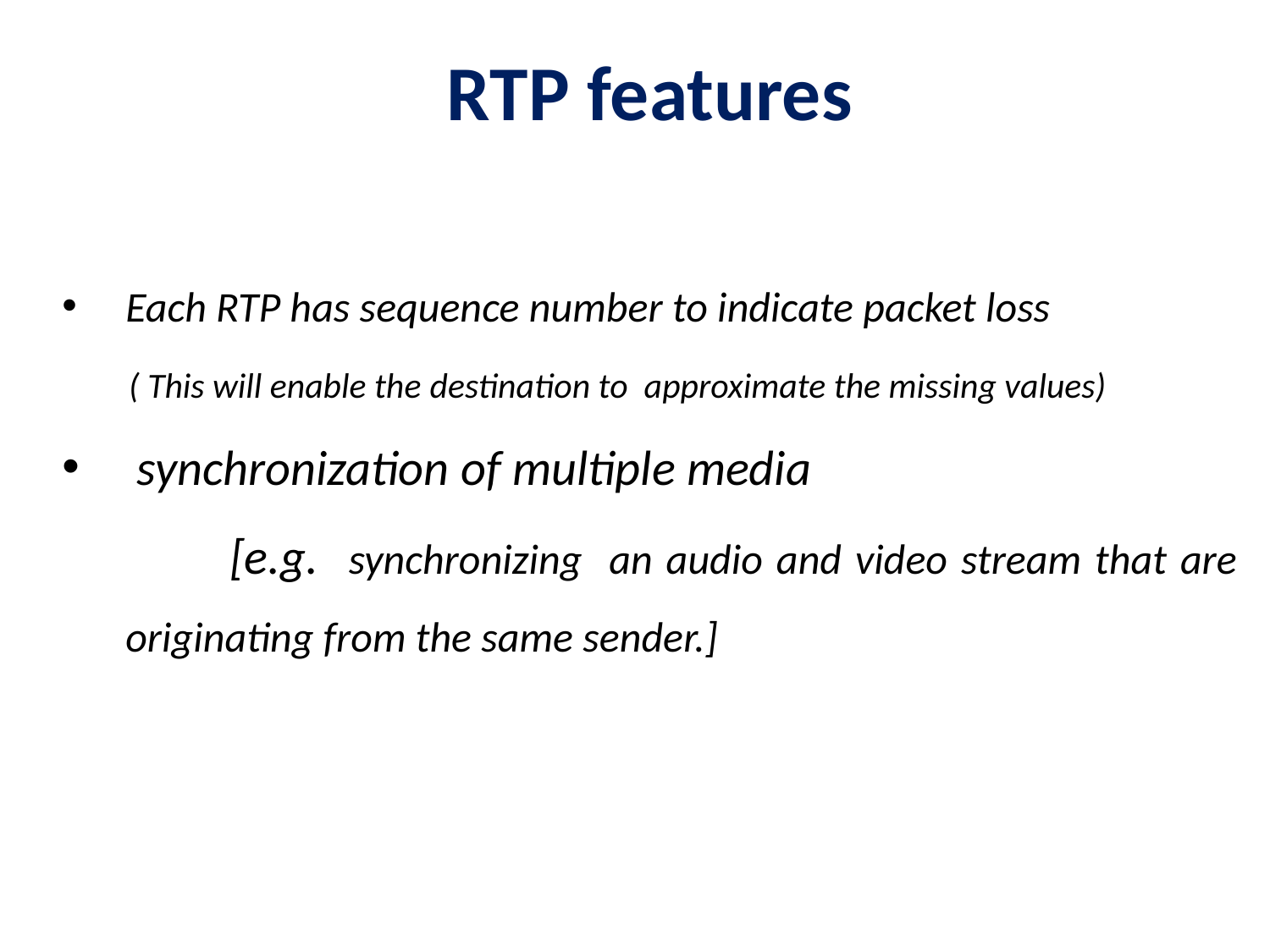

# RTP features
Each RTP has sequence number to indicate packet loss
       ( This will enable the destination to  approximate the missing values)
 synchronization of multiple media
           [e.g.  synchronizing  an audio and video stream that are originating from the same sender.]